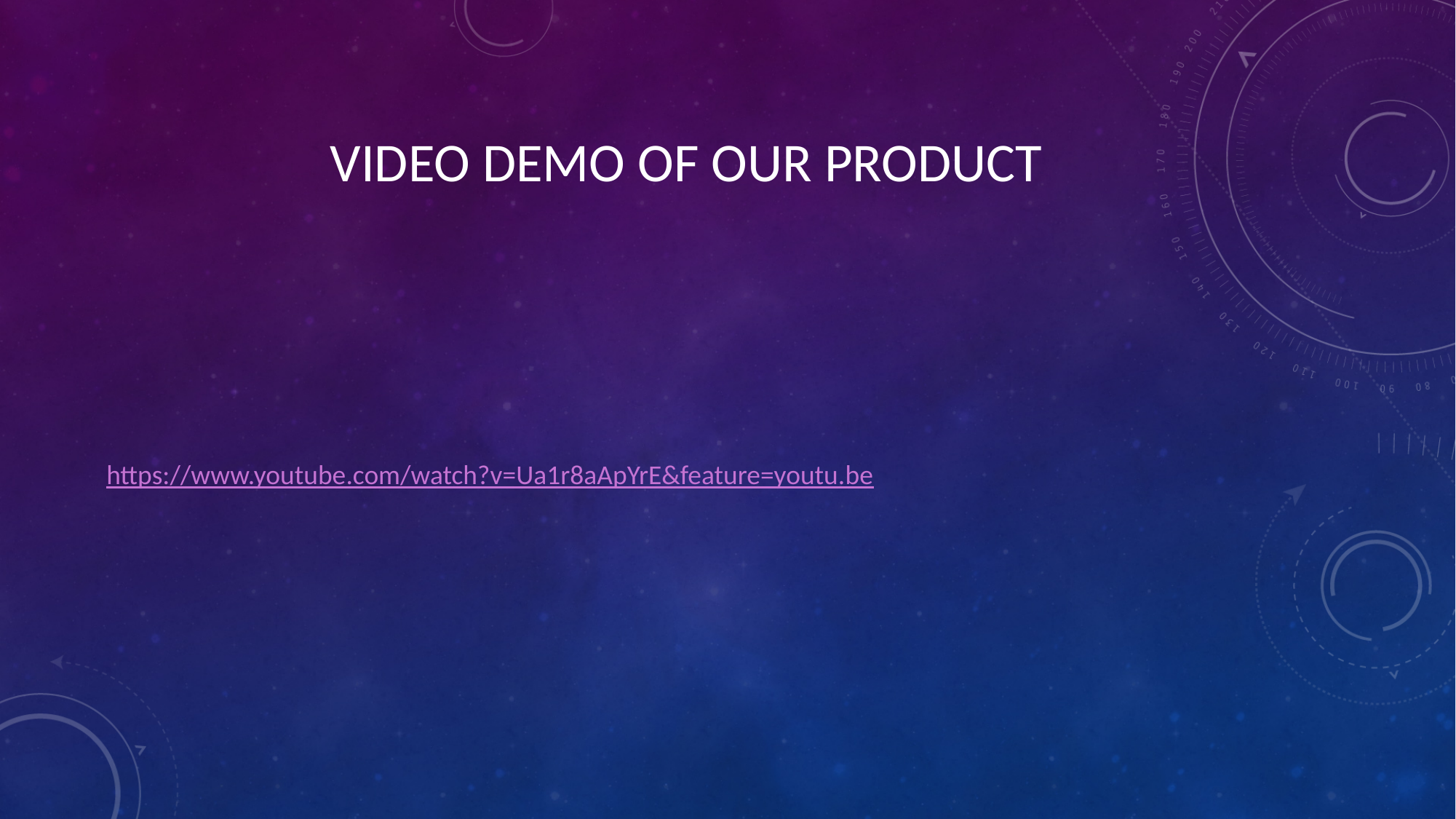

# VIDEO DEMO OF OUR PRODUCT
https://www.youtube.com/watch?v=Ua1r8aApYrE&feature=youtu.be